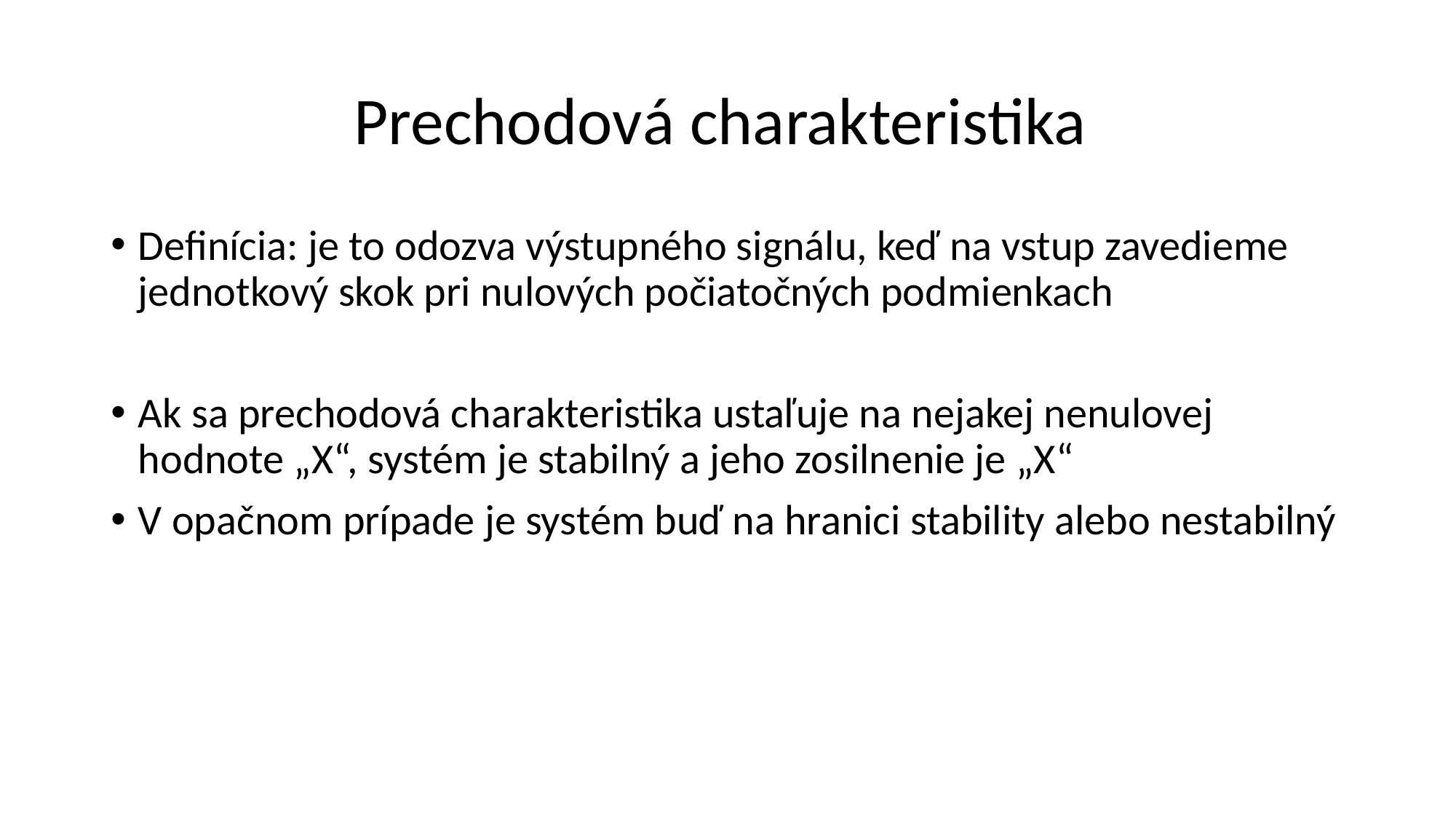

# Prechodová charakteristika
Definícia: je to odozva výstupného signálu, keď na vstup zavedieme jednotkový skok pri nulových počiatočných podmienkach

Ak sa prechodová charakteristika ustaľuje na nejakej nenulovej hodnote „X“, systém je stabilný a jeho zosilnenie je „X“
V opačnom prípade je systém buď na hranici stability alebo nestabilný